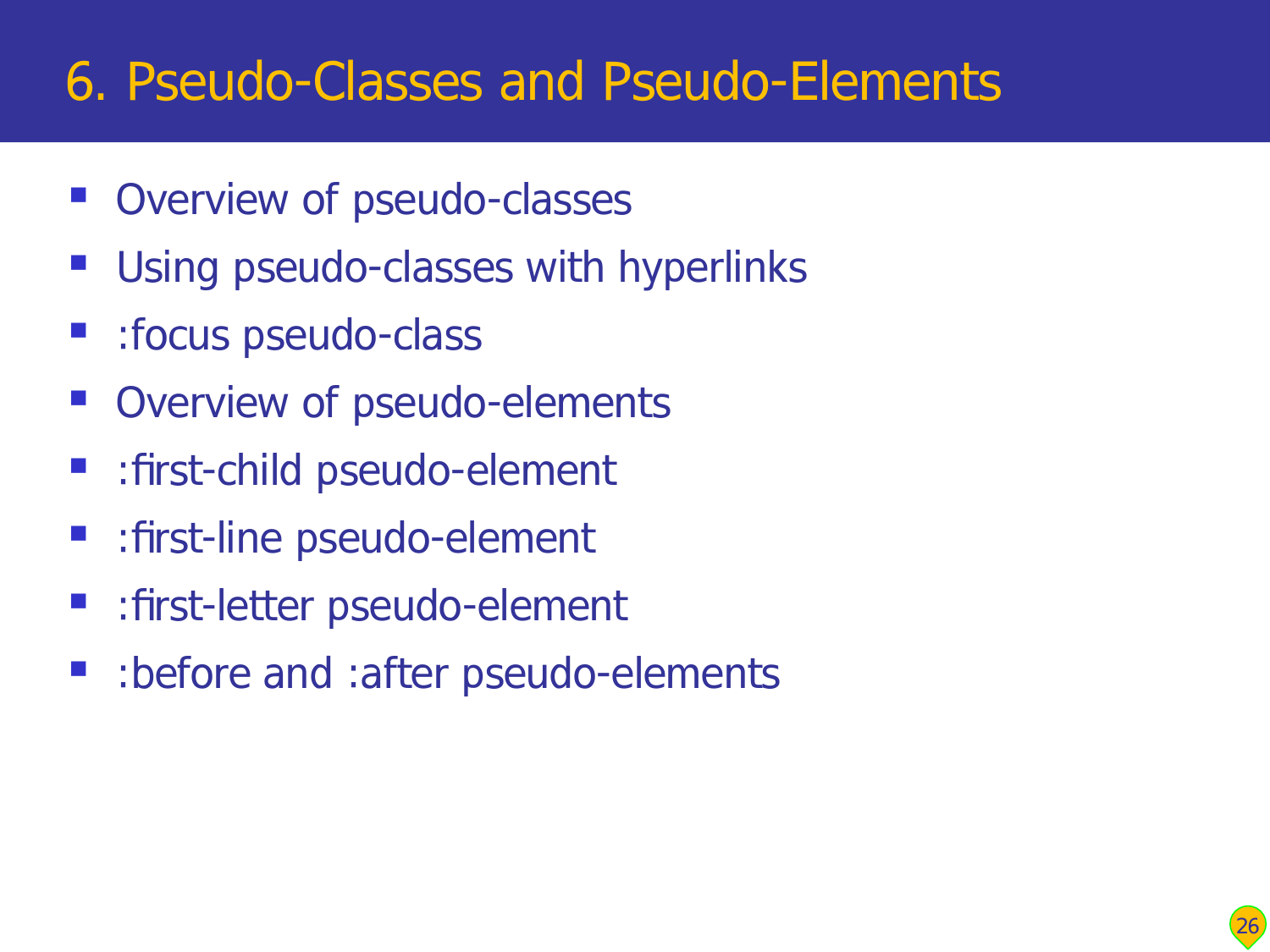

# 6. Pseudo-Classes and Pseudo-Elements
Overview of pseudo-classes
Using pseudo-classes with hyperlinks
:focus pseudo-class
Overview of pseudo-elements
:first-child pseudo-element
:first-line pseudo-element
:first-letter pseudo-element
:before and :after pseudo-elements

26